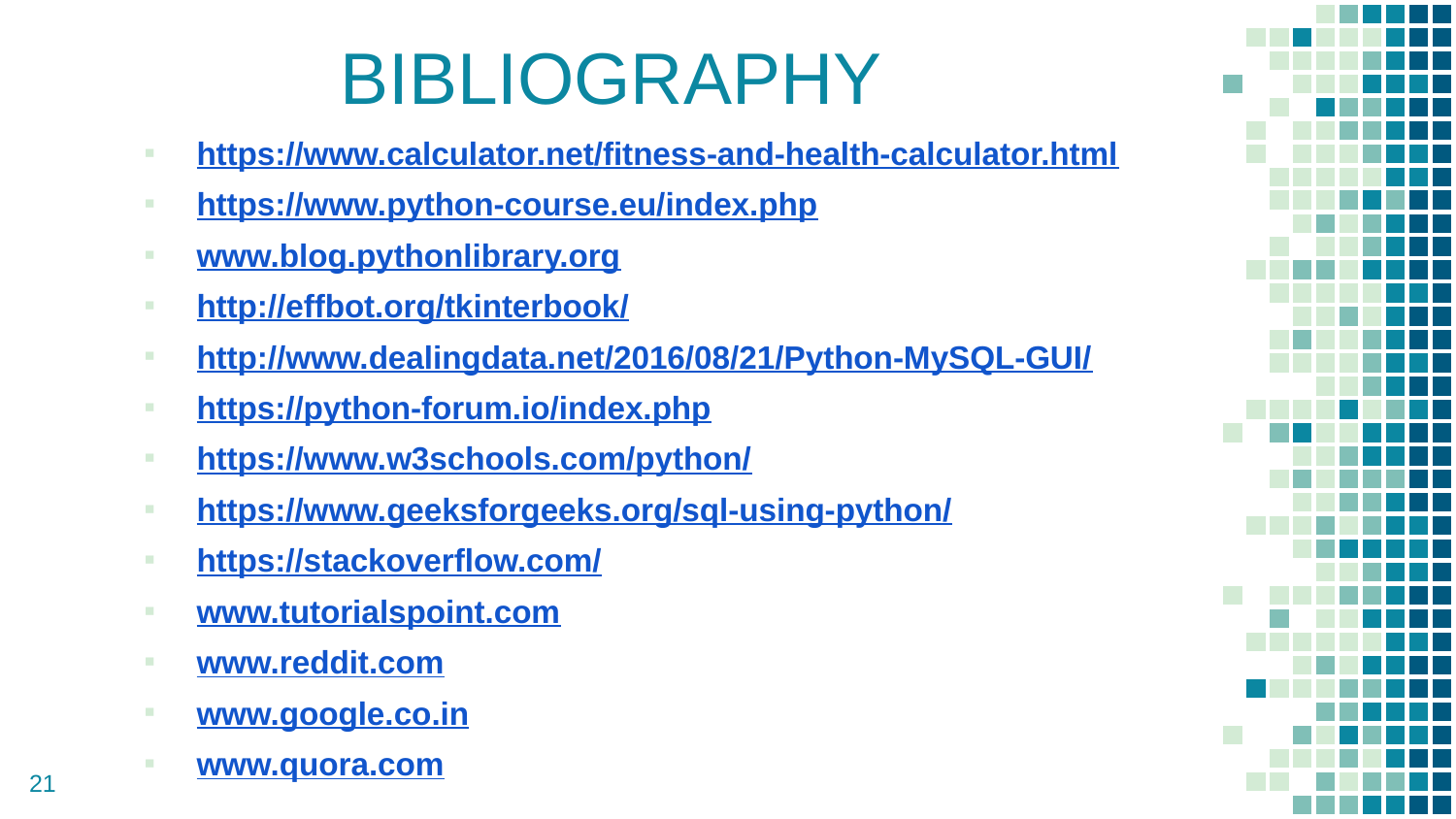

# BIBLIOGRAPHY
https://www.calculator.net/fitness-and-health-calculator.html
https://www.python-course.eu/index.php
www.blog.pythonlibrary.org
http://effbot.org/tkinterbook/
http://www.dealingdata.net/2016/08/21/Python-MySQL-GUI/
https://python-forum.io/index.php
https://www.w3schools.com/python/
https://www.geeksforgeeks.org/sql-using-python/
https://stackoverflow.com/
www.tutorialspoint.com
www.reddit.com
www.google.co.in
www.quora.com

21